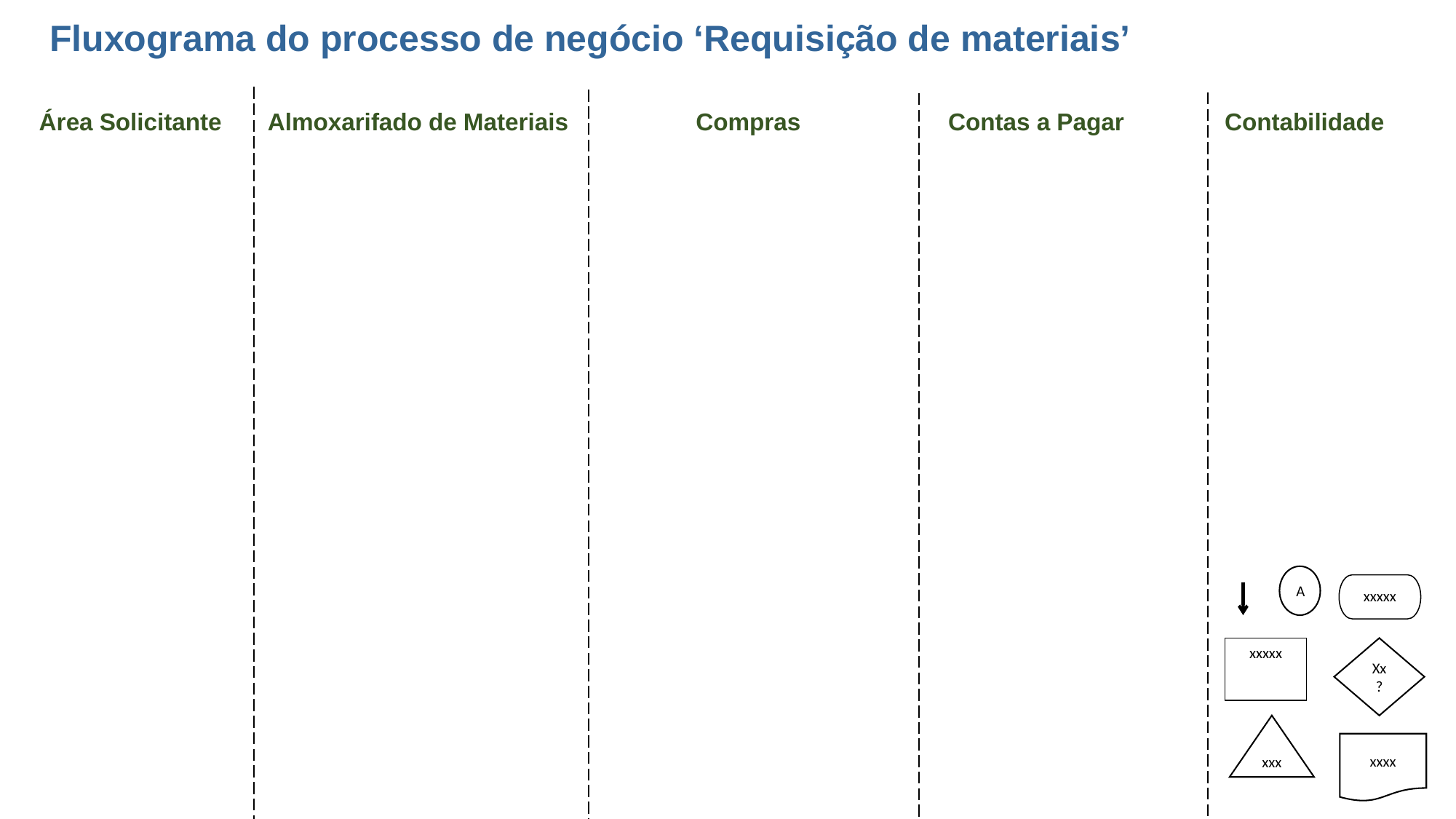

Fluxograma do processo de negócio ‘Requisição de materiais’
    Área Solicitante       Almoxarifado de Materiais                   Compras                      Contas a Pagar               Contabilidade
A
xxxxx
xxxxx
Xx ?
xxx
xxxx